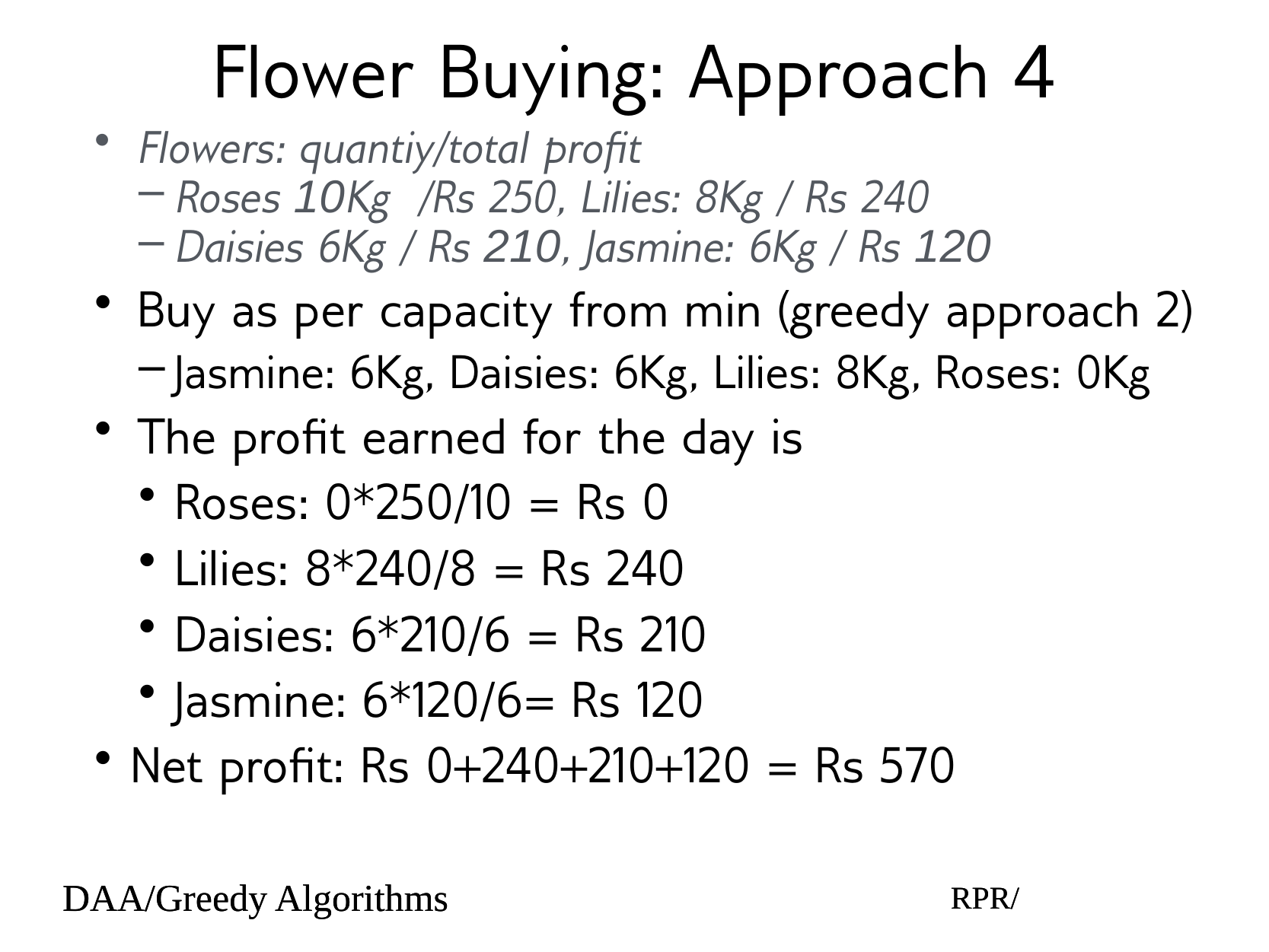

# Flower Buying: Approach 4
Flowers: quantiy/total profit
Roses 10Kg  /Rs 250, Lilies: 8Kg / Rs 240
Daisies 6Kg / Rs 210, Jasmine: 6Kg / Rs 120
Buy as per capacity from min (greedy approach 2)
Jasmine: 6Kg, Daisies: 6Kg, Lilies: 8Kg, Roses: 0Kg
The profit earned for the day is
Roses: 0*250/10 = Rs 0
Lilies: 8*240/8 = Rs 240
Daisies: 6*210/6 = Rs 210
Jasmine: 6*120/6= Rs 120
Net profit: Rs 0+240+210+120 = Rs 570
DAA/Greedy Algorithms
RPR/
7